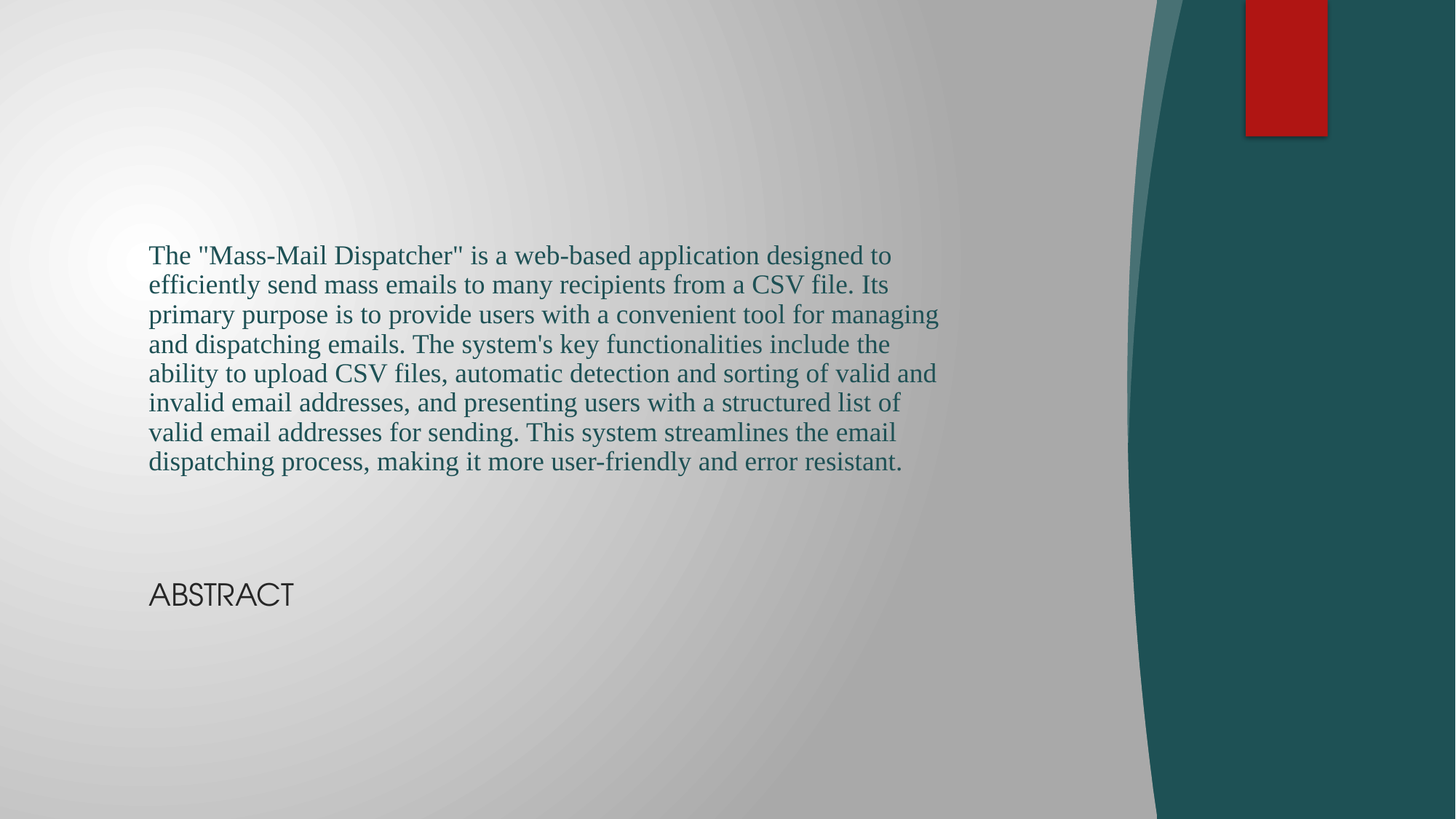

# The "Mass-Mail Dispatcher" is a web-based application designed to efficiently send mass emails to many recipients from a CSV file. Its primary purpose is to provide users with a convenient tool for managing and dispatching emails. The system's key functionalities include the ability to upload CSV files, automatic detection and sorting of valid and invalid email addresses, and presenting users with a structured list of valid email addresses for sending. This system streamlines the email dispatching process, making it more user-friendly and error resistant.

ABSTRACT